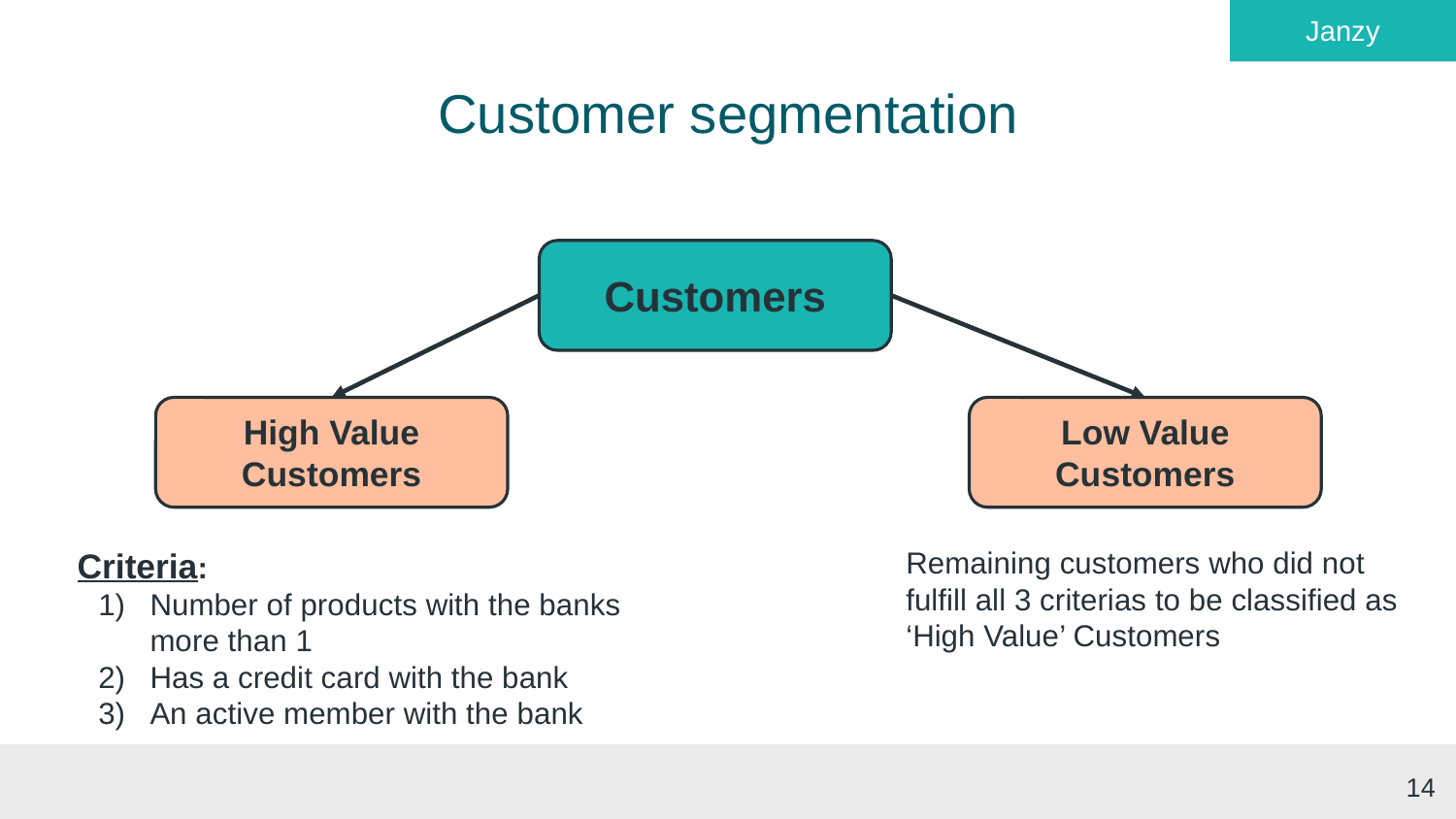

Janzy
# Customer segmentation
Customers
High Value Customers
Low Value Customers
Criteria:
Number of products with the banks more than 1
Has a credit card with the bank
An active member with the bank
Remaining customers who did not fulfill all 3 criterias to be classified as ‘High Value’ Customers
14